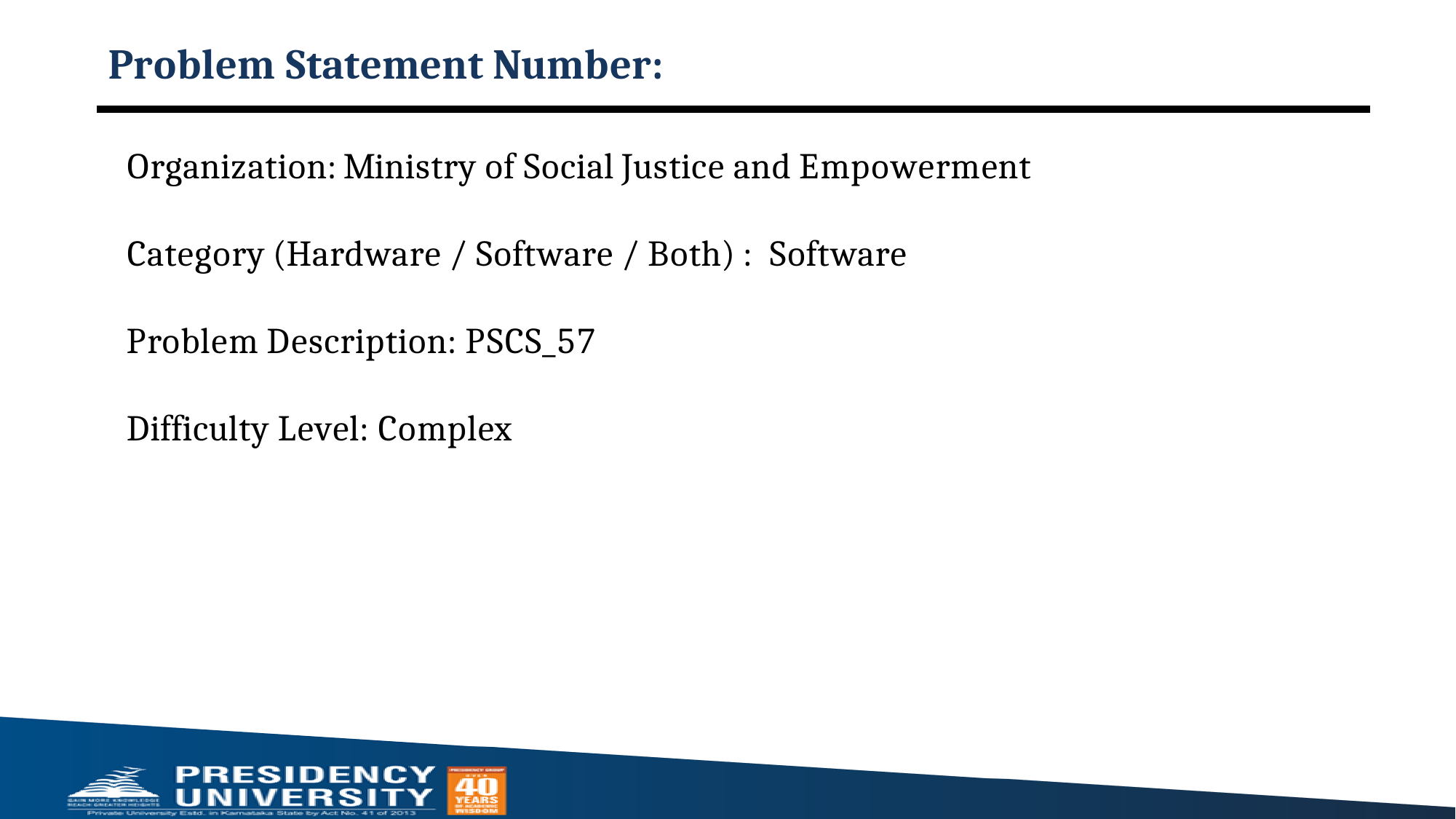

# Problem Statement Number:
Organization: Ministry of Social Justice and Empowerment
Category (Hardware / Software / Both) :  Software
Problem Description: PSCS_57
Difficulty Level: Complex